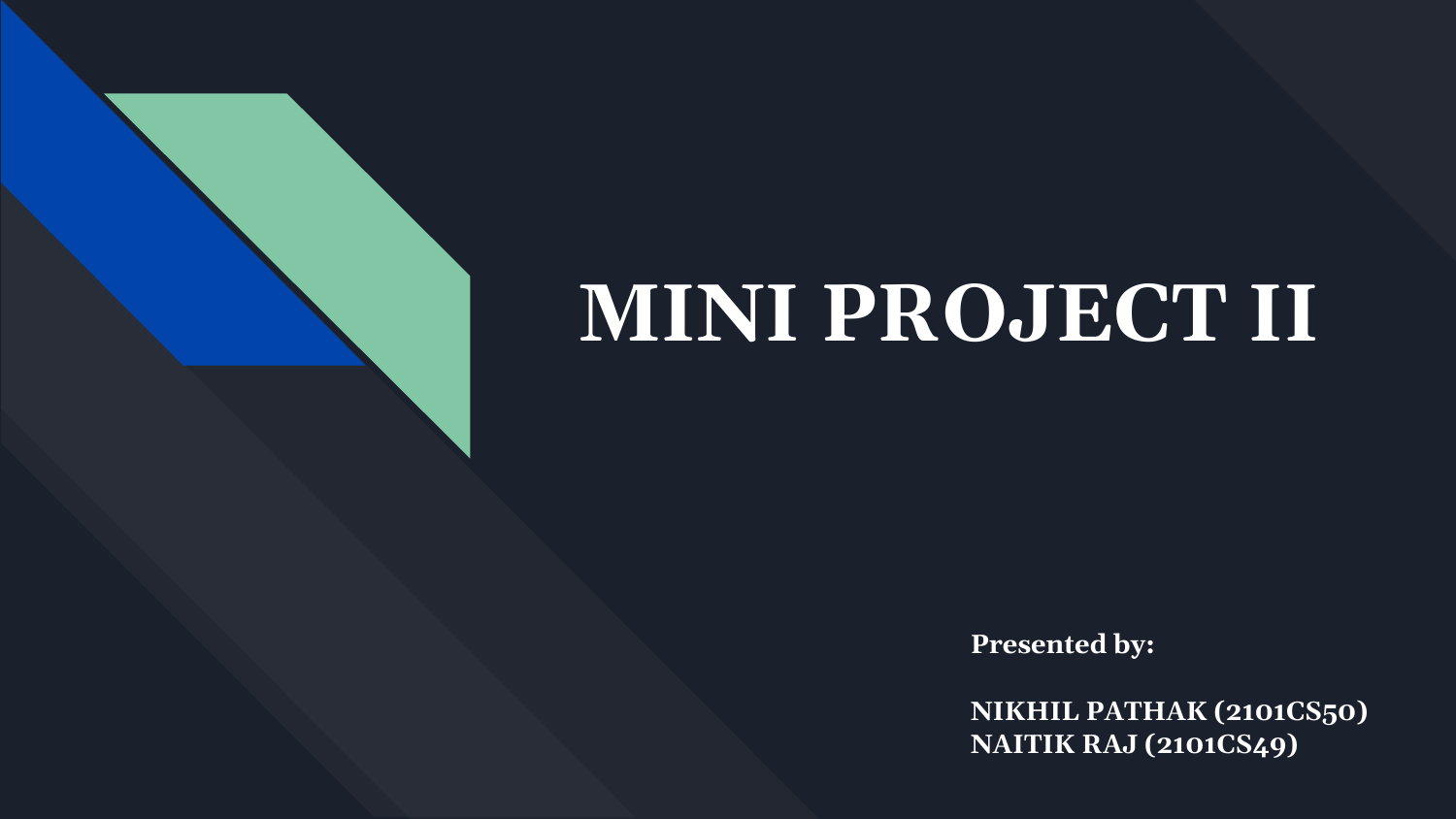

# MINI PROJECT II
Presented by:

NIKHIL PATHAK (2101CS50)
NAITIK RAJ (2101CS49)